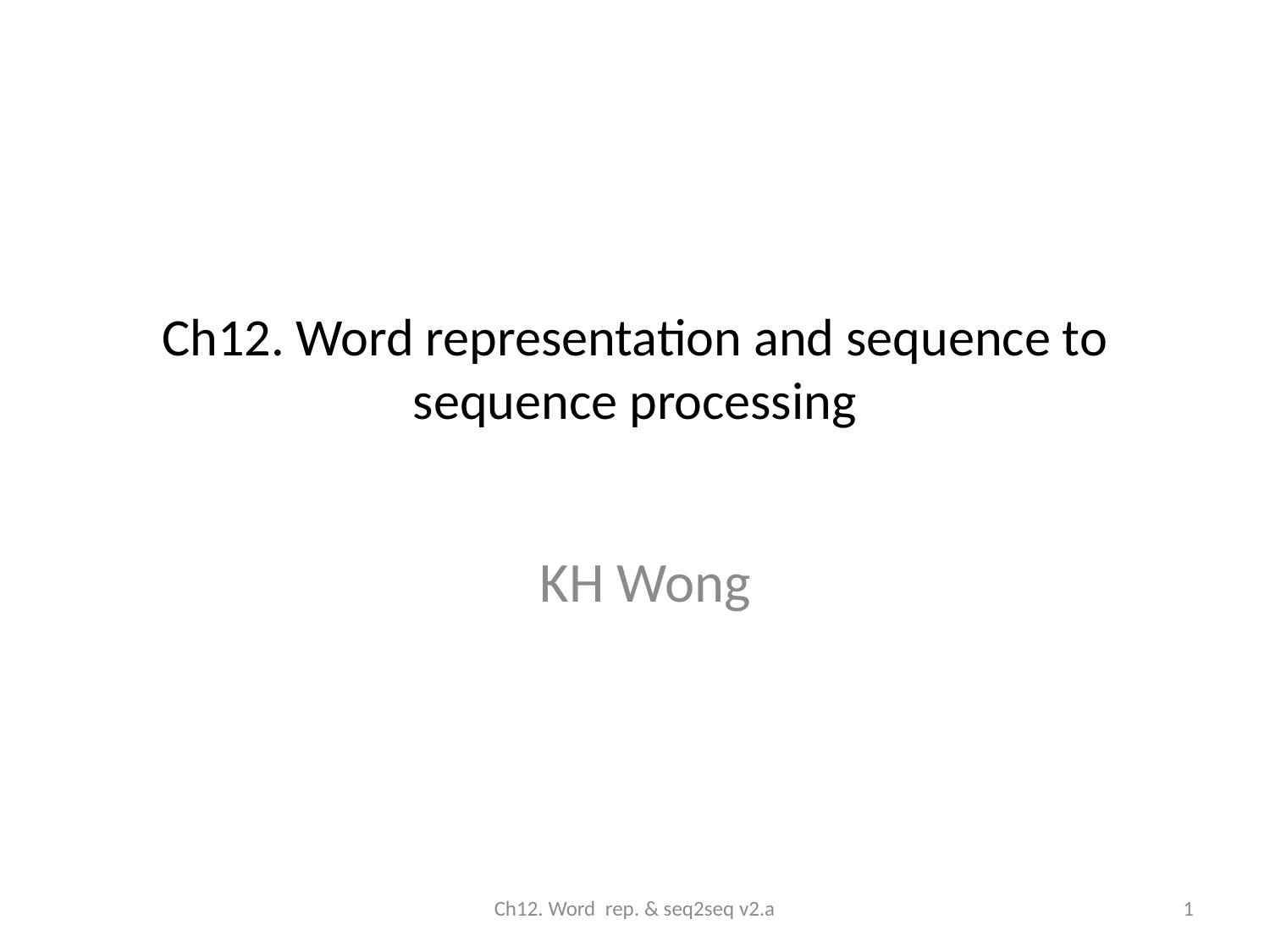

# Ch12. Word representation and sequence to sequence processing
KH Wong
Ch12. Word  rep. & seq2seq v2.a
1